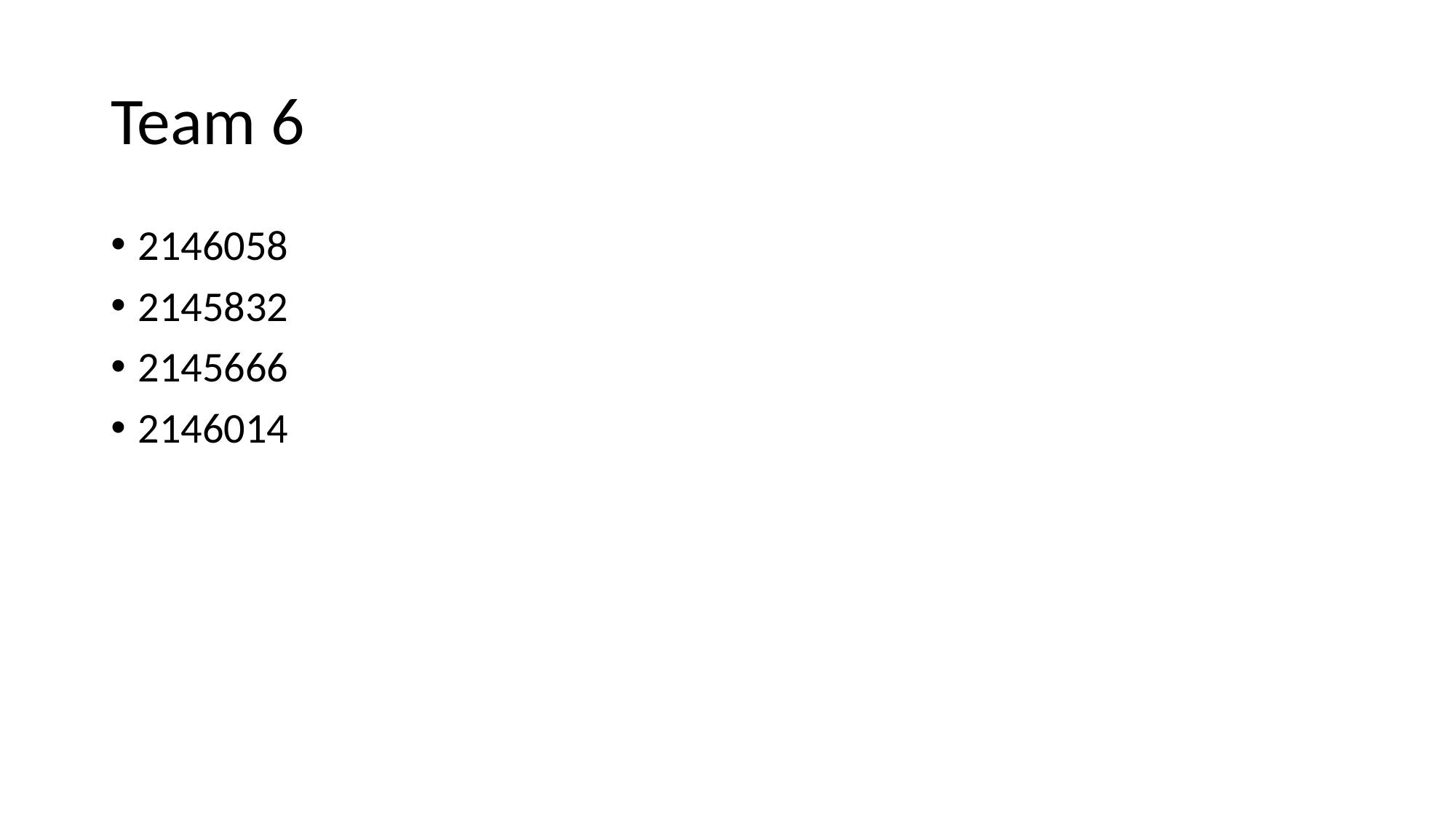

# Team 6
2146058
2145832
2145666
2146014